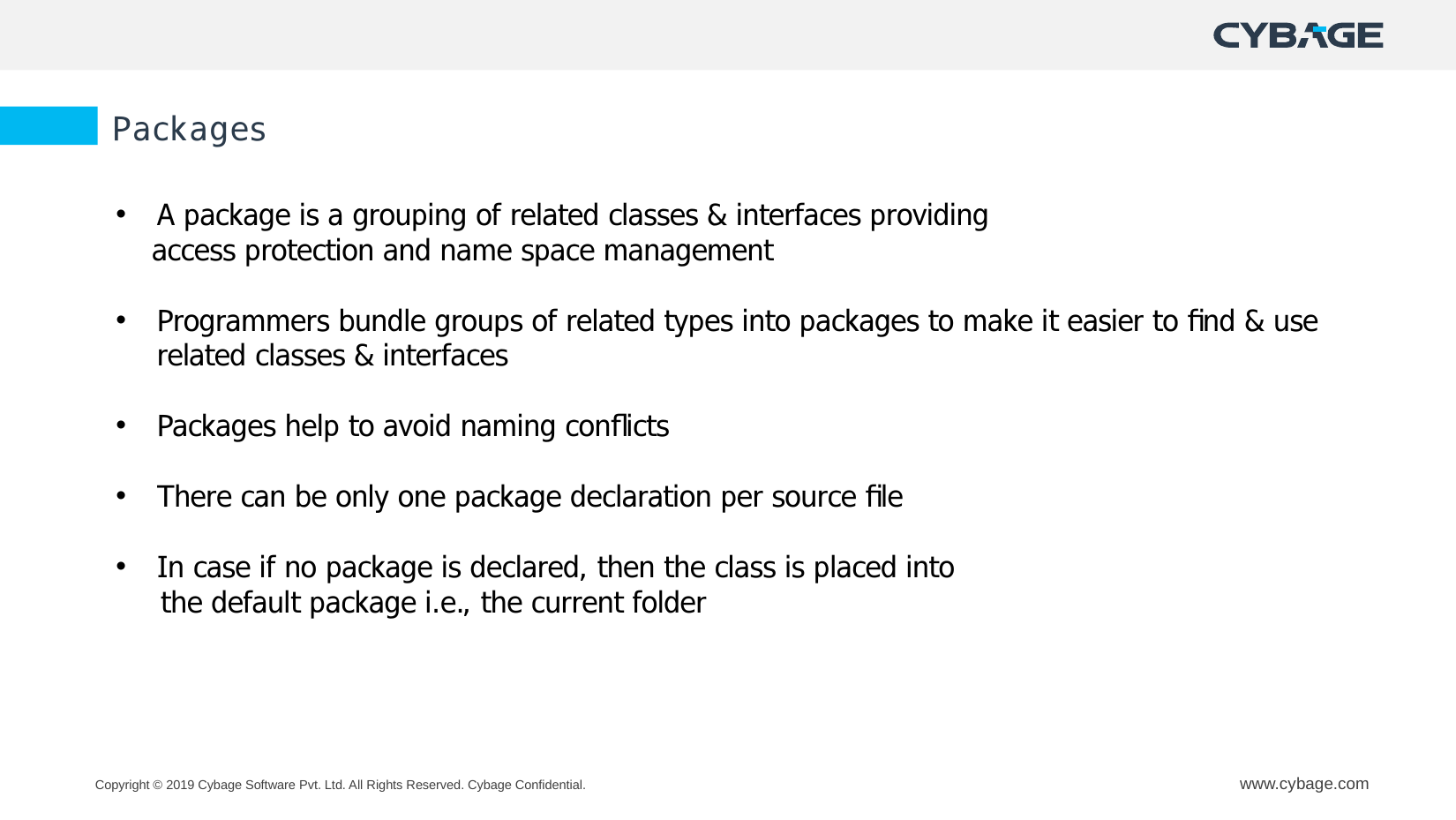

Packages

A package is a grouping of related classes & interfaces providing
    access protection and name space management

Programmers bundle groups of related types into packages to make it easier to find & use related classes & interfaces

Packages help to avoid naming conflicts

There can be only one package declaration per source file

In case if no package is declared, then the class is placed into
     the default package i.e., the current folder